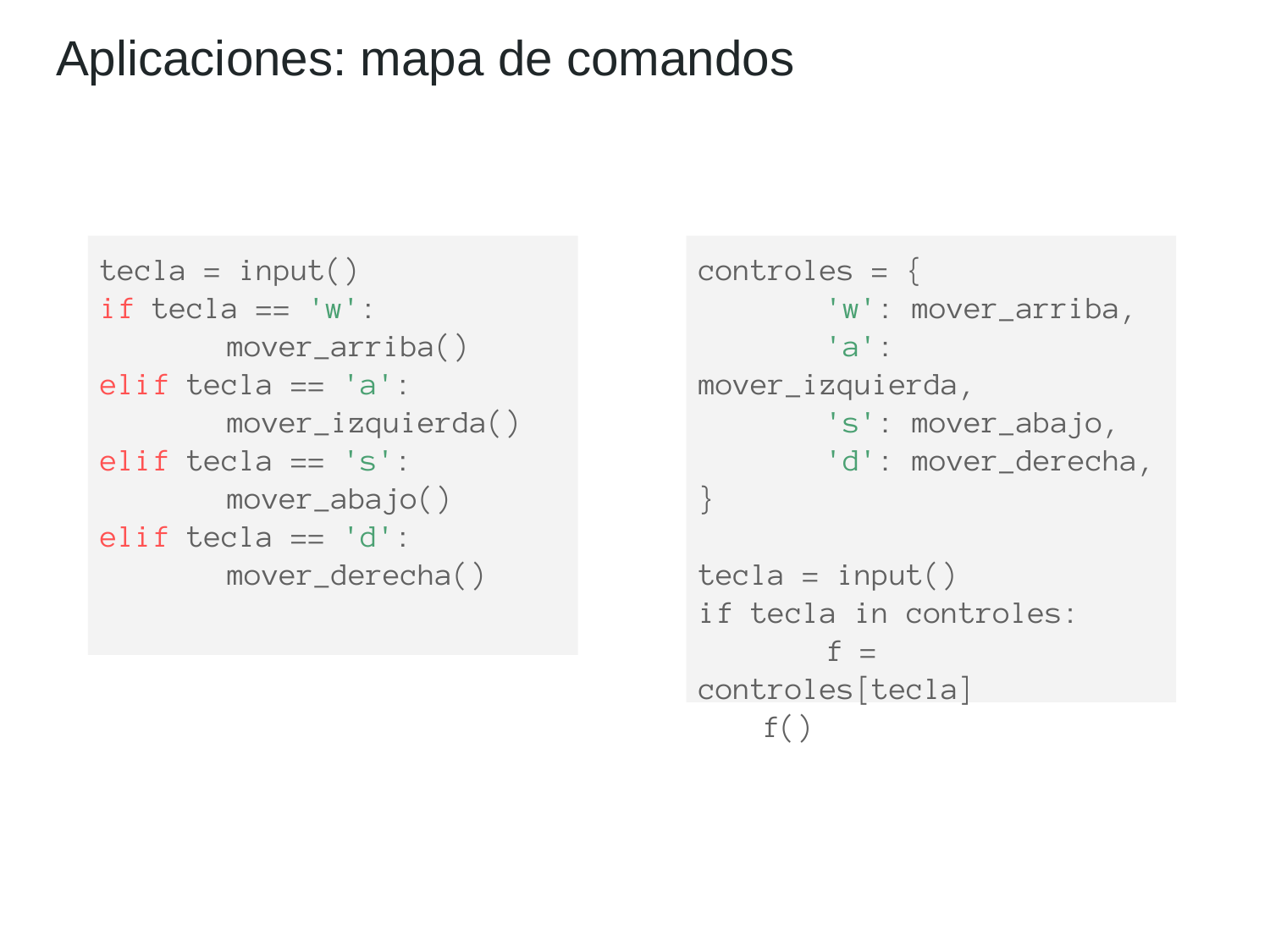

Aplicaciones: mapa de comandos
tecla = input()
if tecla == 'w':
	mover_arriba()
elif tecla == 'a':
	mover_izquierda()
elif tecla == 's':
	mover_abajo()
elif tecla == 'd':
	mover_derecha()

controles = {
	'w': mover_arriba,
	'a': mover_izquierda,
	's': mover_abajo,
	'd': mover_derecha,
}

tecla = input()
if tecla in controles:
	f = controles[tecla]
f()